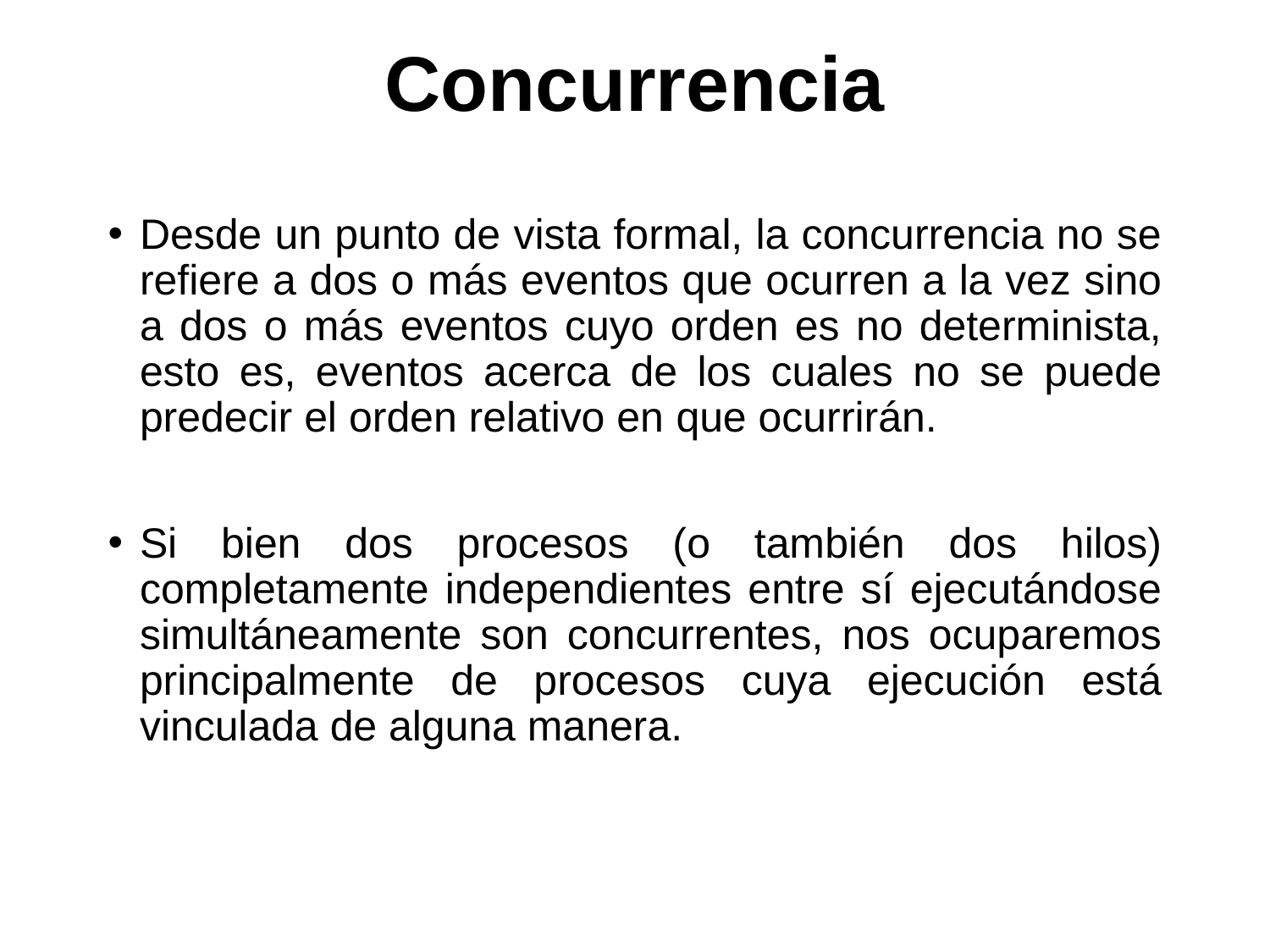

# Concurrencia
Desde un punto de vista formal, la concurrencia no se refiere a dos o más eventos que ocurren a la vez sino a dos o más eventos cuyo orden es no determinista, esto es, eventos acerca de los cuales no se puede predecir el orden relativo en que ocurrirán.

Si bien dos procesos (o también dos hilos) completamente independientes entre sí ejecutándose simultáneamente son concurrentes, nos ocuparemos principalmente de procesos cuya ejecución está vinculada de alguna manera.